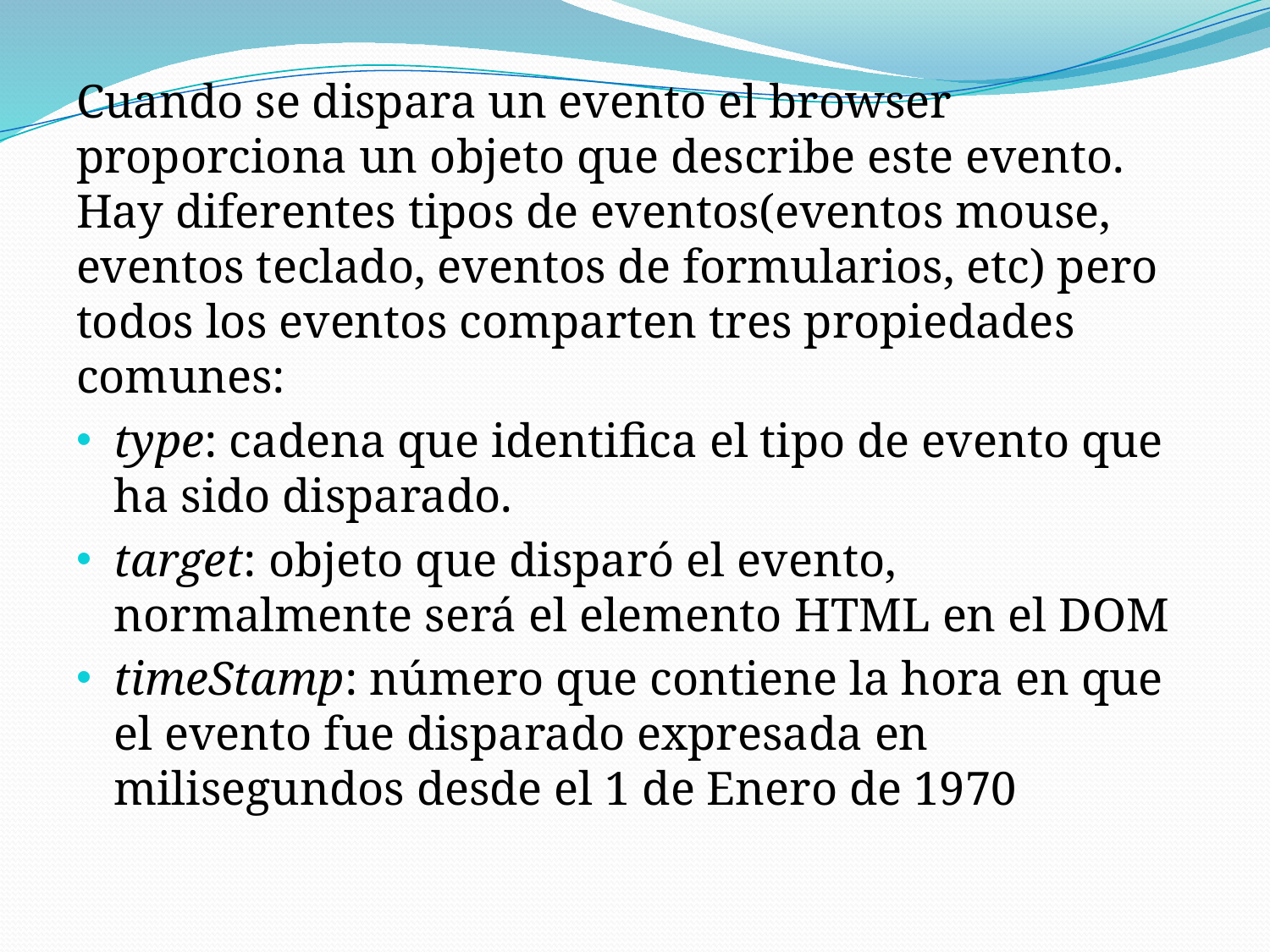

Cuando se dispara un evento el browser proporciona un objeto que describe este evento. Hay diferentes tipos de eventos(eventos mouse, eventos teclado, eventos de formularios, etc) pero todos los eventos comparten tres propiedades comunes:
type: cadena que identifica el tipo de evento que ha sido disparado.
target: objeto que disparó el evento, normalmente será el elemento HTML en el DOM
timeStamp: número que contiene la hora en que el evento fue disparado expresada en milisegundos desde el 1 de Enero de 1970